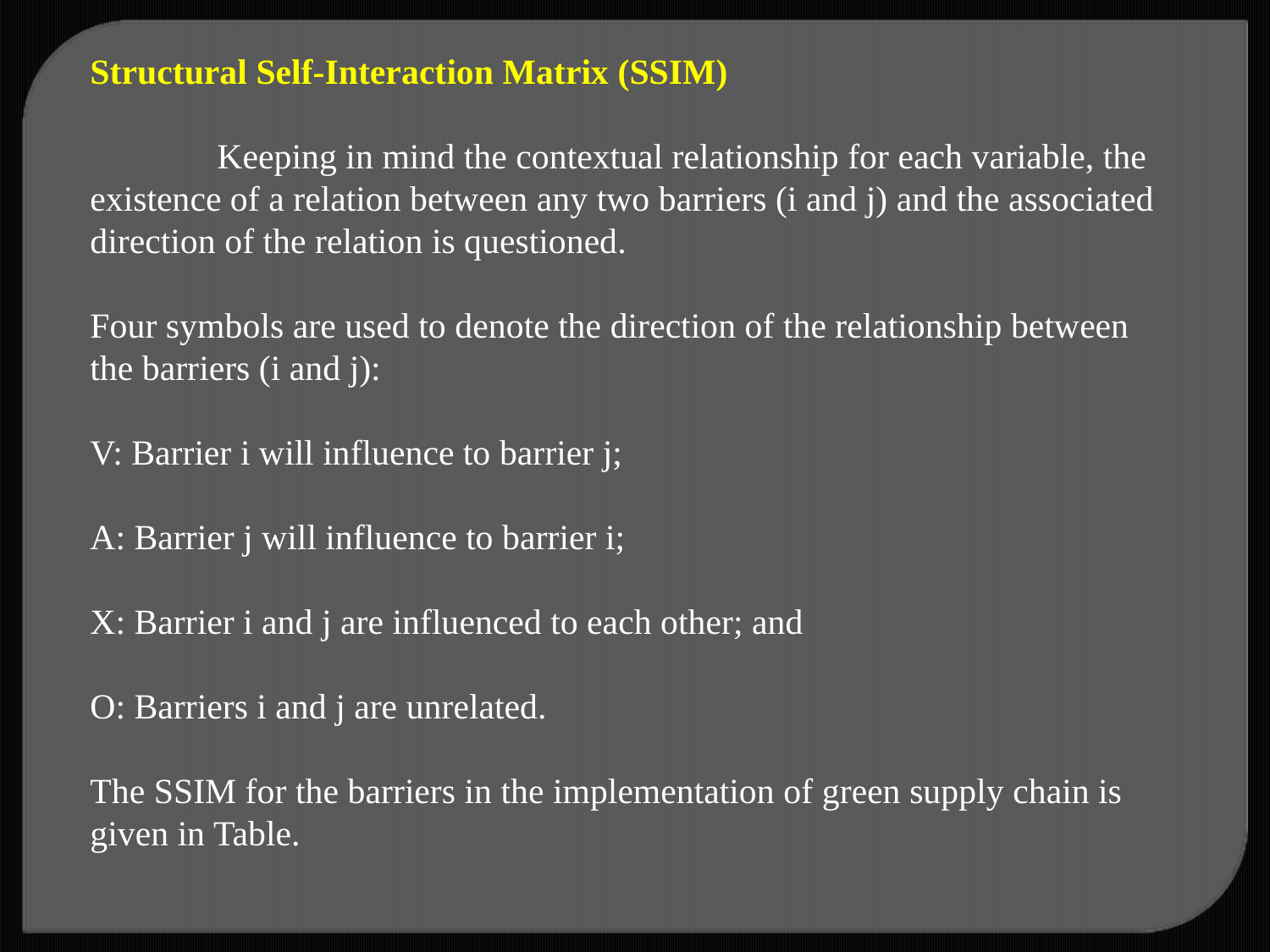

Structural Self-Interaction Matrix (SSIM)

	Keeping in mind the contextual relationship for each variable, the existence of a relation between any two barriers (i and j) and the associated direction of the relation is questioned.

Four symbols are used to denote the direction of the relationship between the barriers (i and j):

V: Barrier i will influence to barrier j;

A: Barrier j will influence to barrier i;

X: Barrier i and j are influenced to each other; and

O: Barriers i and j are unrelated.

The SSIM for the barriers in the implementation of green supply chain is given in Table.